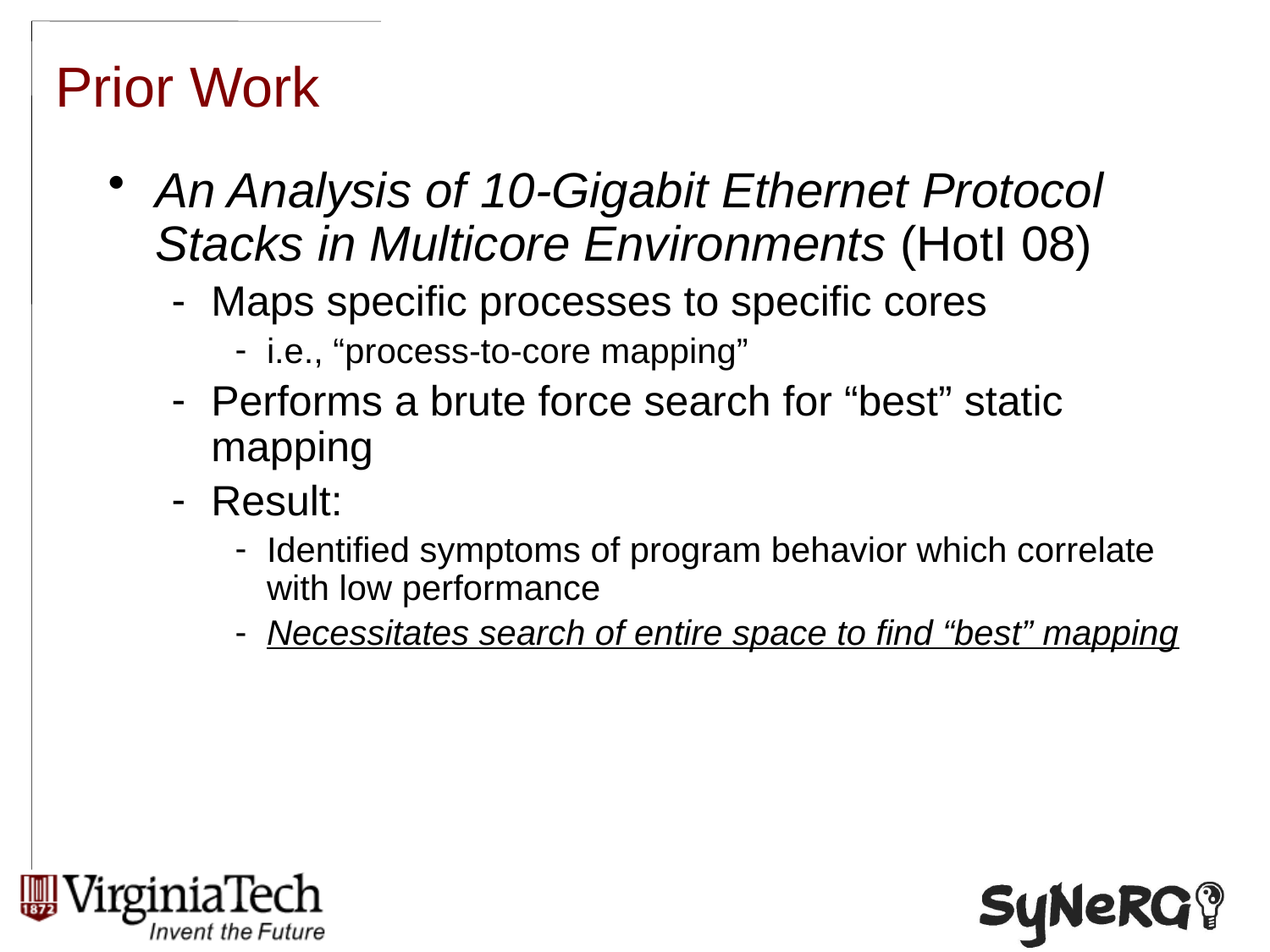

# Prior Work
An Analysis of 10-Gigabit Ethernet Protocol Stacks in Multicore Environments (HotI 08)
Maps specific processes to specific cores
i.e., “process-to-core mapping”
Performs a brute force search for “best” static mapping
Result:
Identified symptoms of program behavior which correlate with low performance
Necessitates search of entire space to find “best” mapping